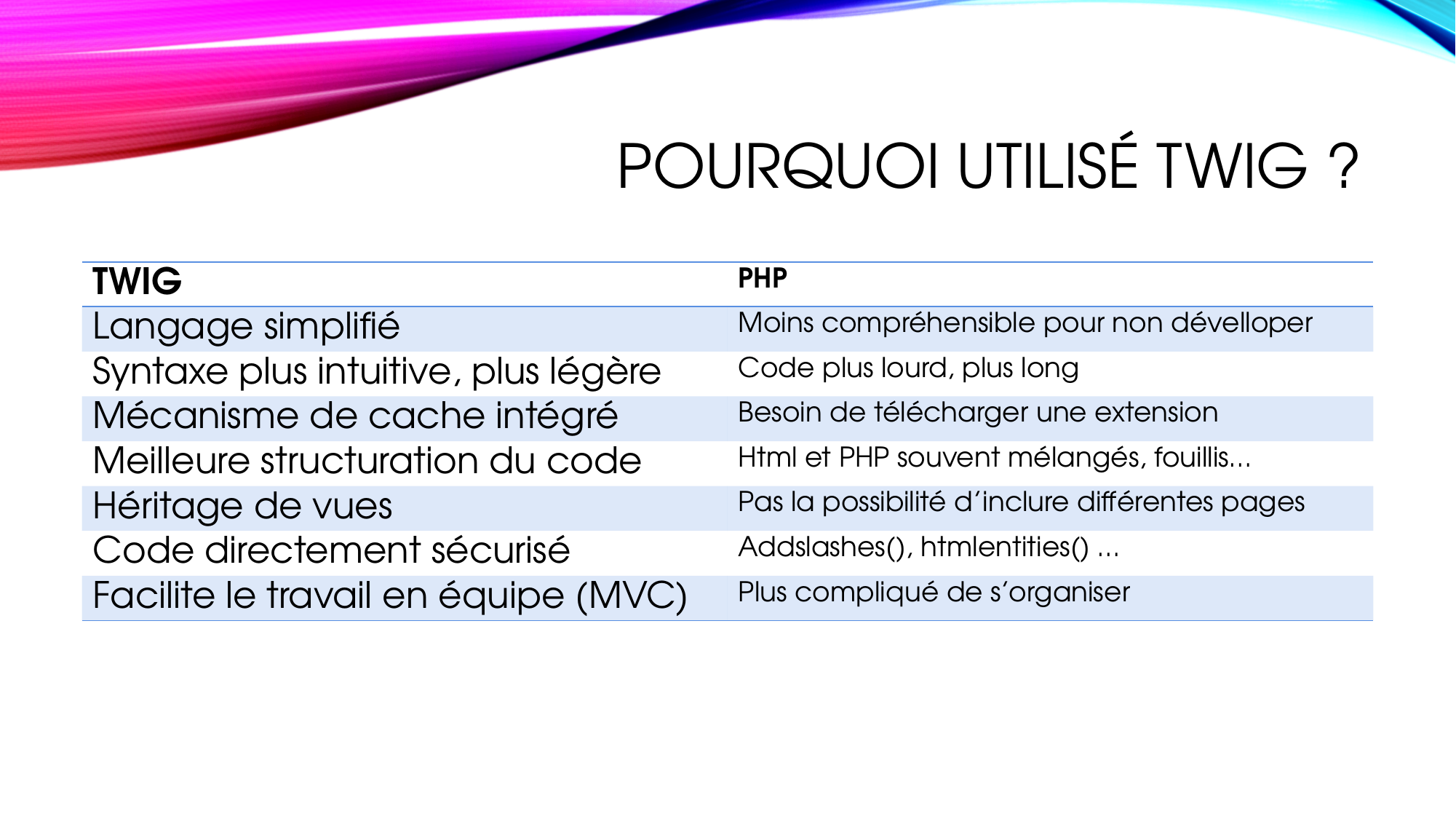

# Pourquoi utilisé twig ?
| TWIG | PHP |
| --- | --- |
| Langage simplifié | Moins compréhensible pour non dévelloper |
| Syntaxe plus intuitive, plus légère | Code plus lourd, plus long |
| Mécanisme de cache intégré | Besoin de télécharger une extension |
| Meilleure structuration du code | Html et PHP souvent mélangés, fouillis… |
| Héritage de vues | Pas la possibilité d’inclure différentes pages |
| Code directement sécurisé | Addslashes(), htmlentities() … |
| Facilite le travail en équipe (MVC) | Plus compliqué de s’organiser |